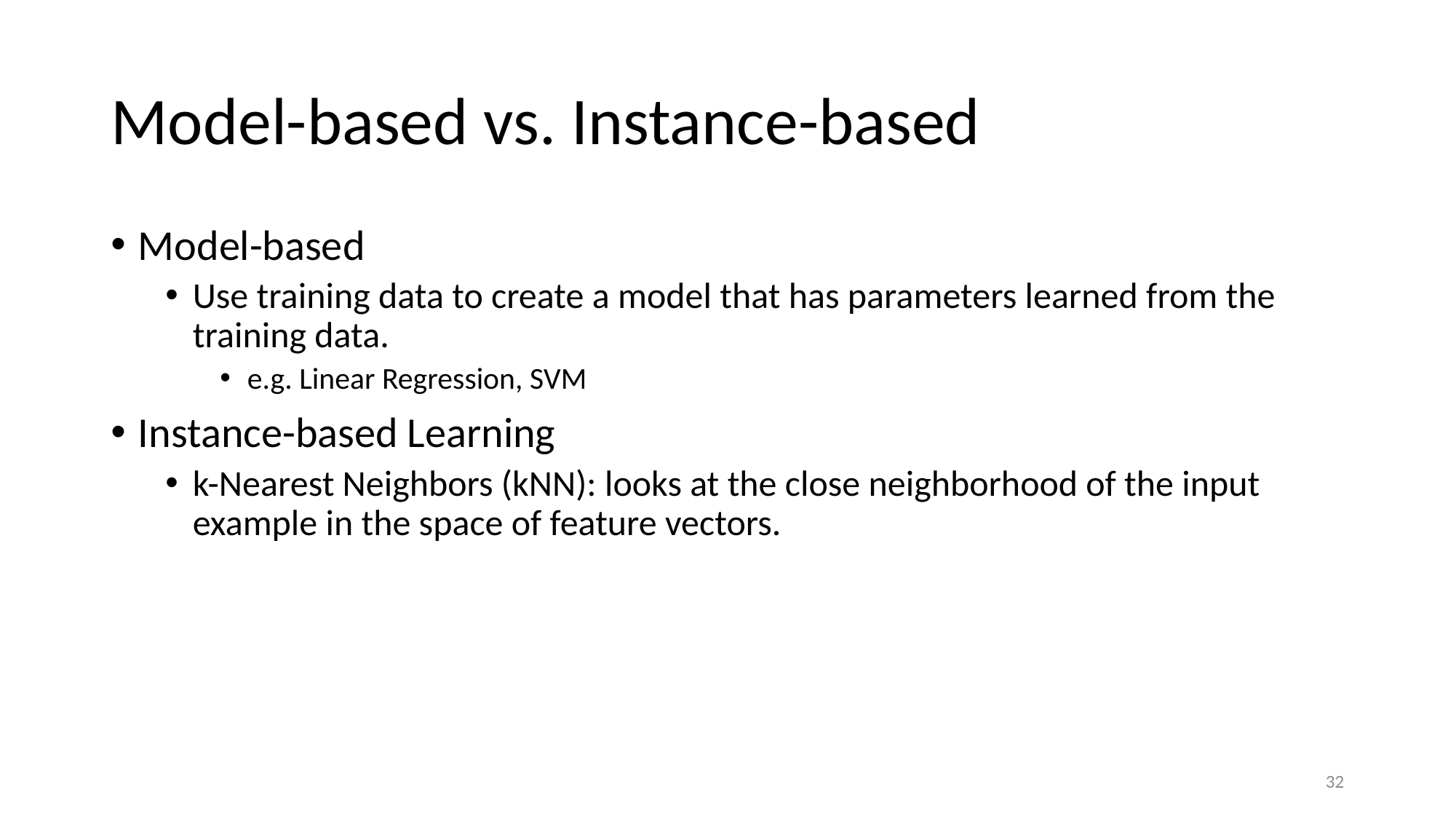

# Model-based vs. Instance-based
Model-based
Use training data to create a model that has parameters learned from the training data.
e.g. Linear Regression, SVM
Instance-based Learning
k-Nearest Neighbors (kNN): looks at the close neighborhood of the input example in the space of feature vectors.
32